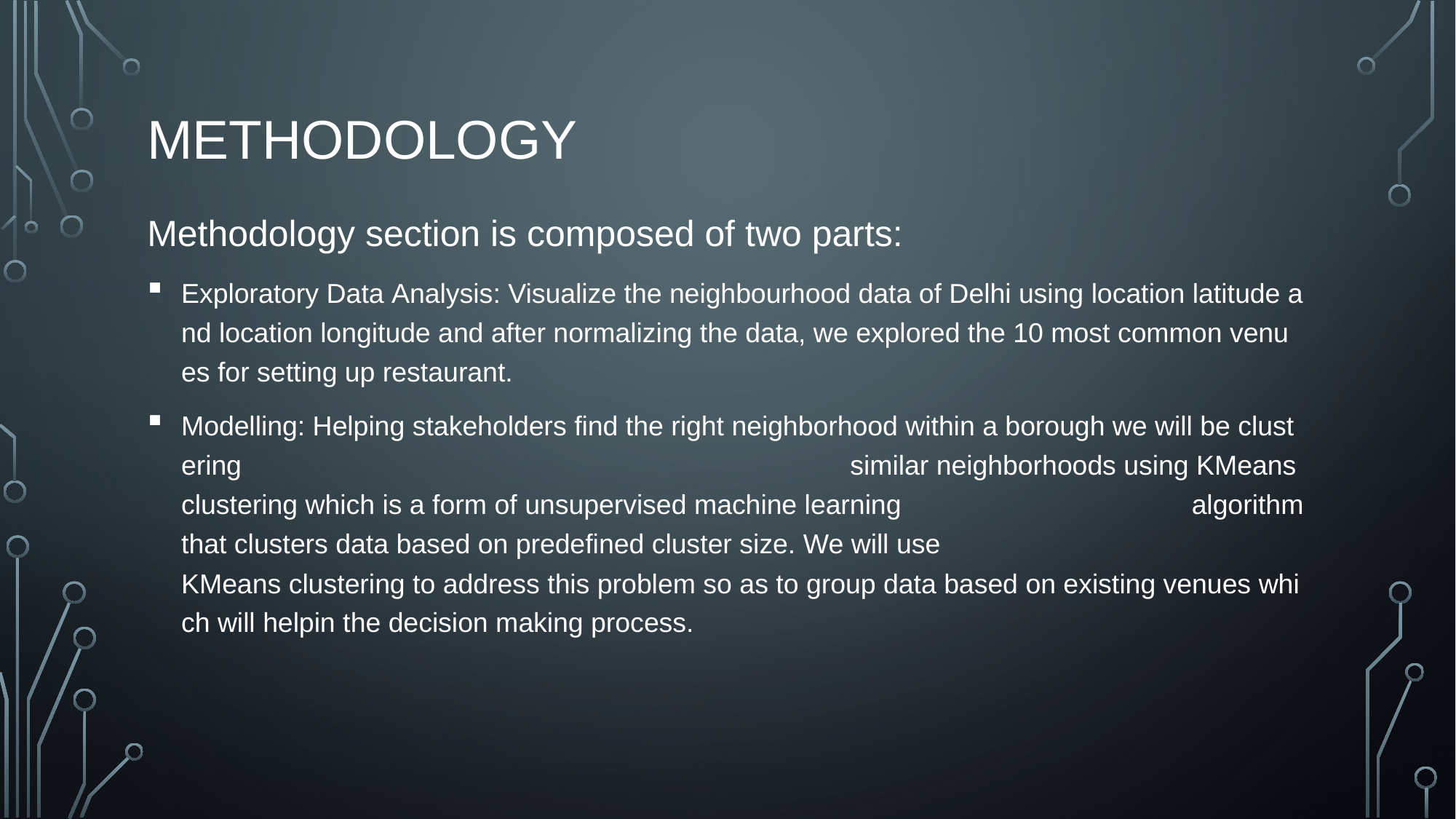

# Methodology
Methodology section is composed of two parts:
Exploratory Data Analysis: Visualize the neighbourhood data of Delhi using location latitude and location longitude and after normalizing the data, we explored the 10 most common venues for setting up restaurant.
Modelling: Helping stakeholders find the right neighborhood within a borough we will be clustering       similar neighborhoods using KMeans  clustering which is a form of unsupervised machine learning         algorithm that clusters data based on predefined cluster size. We will use KMeans clustering to address this problem so as to group data based on existing venues which will helpin the decision making process.